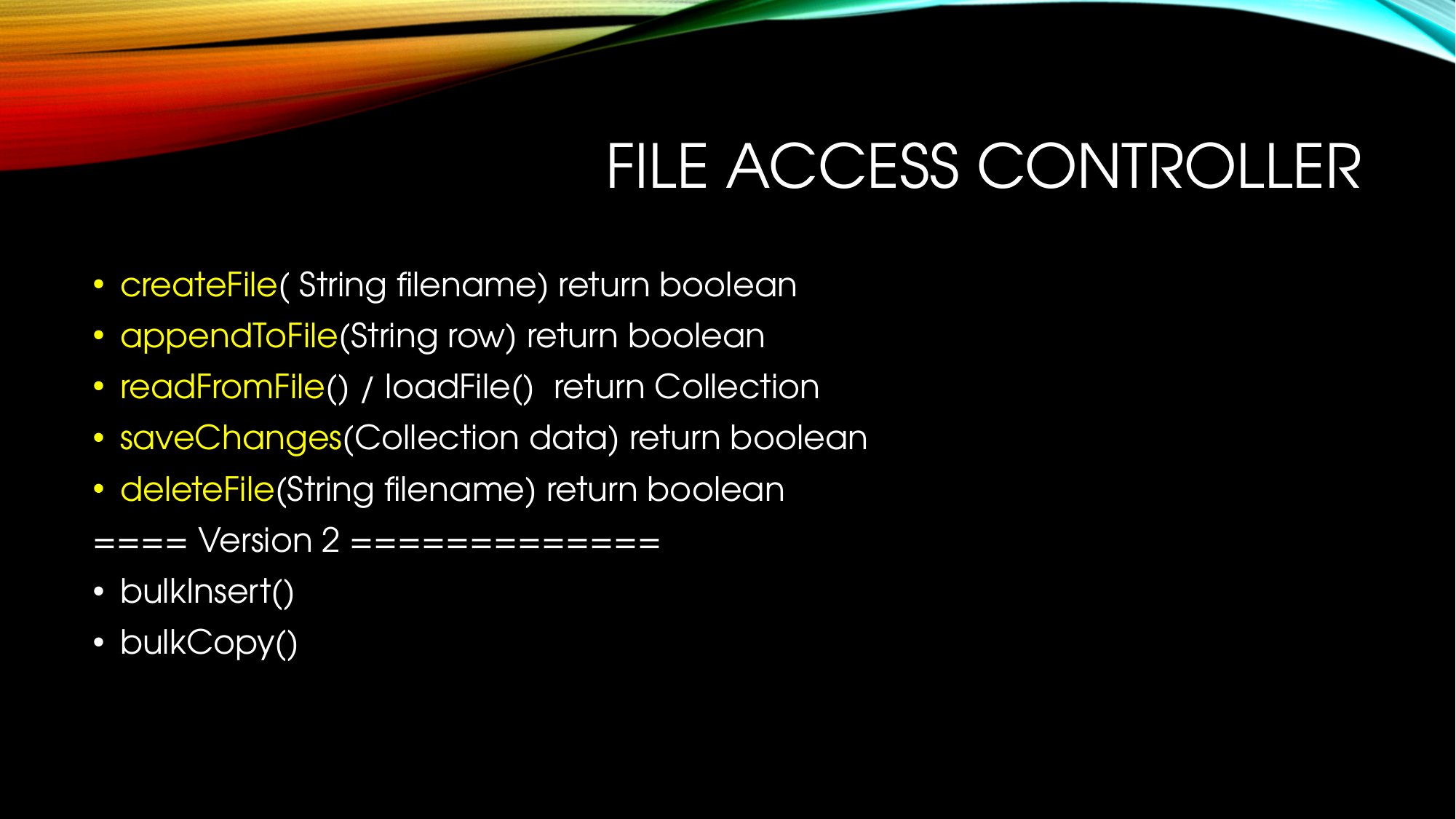

# File Access Controller
createFile( String filename) return boolean
appendToFile(String row) return boolean
readFromFile() / loadFile()  return Collection
saveChanges(Collection data) return boolean
deleteFile(String filename) return boolean
==== Version 2 =============
bulkInsert()
bulkCopy()